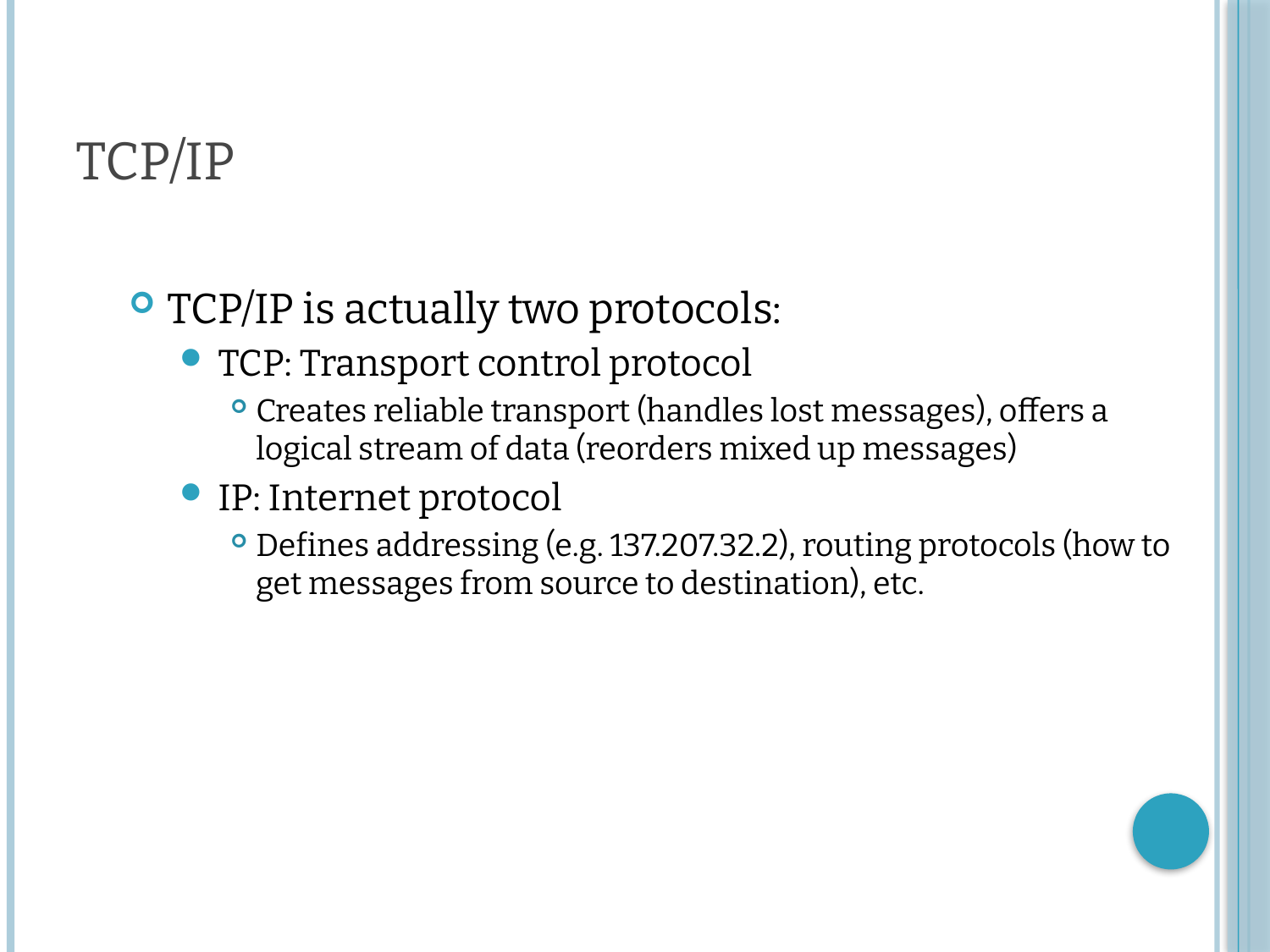

# TCP/IP
TCP/IP is actually two protocols:
TCP: Transport control protocol
Creates reliable transport (handles lost messages), offers a logical stream of data (reorders mixed up messages)
IP: Internet protocol
Defines addressing (e.g. 137.207.32.2), routing protocols (how to get messages from source to destination), etc.